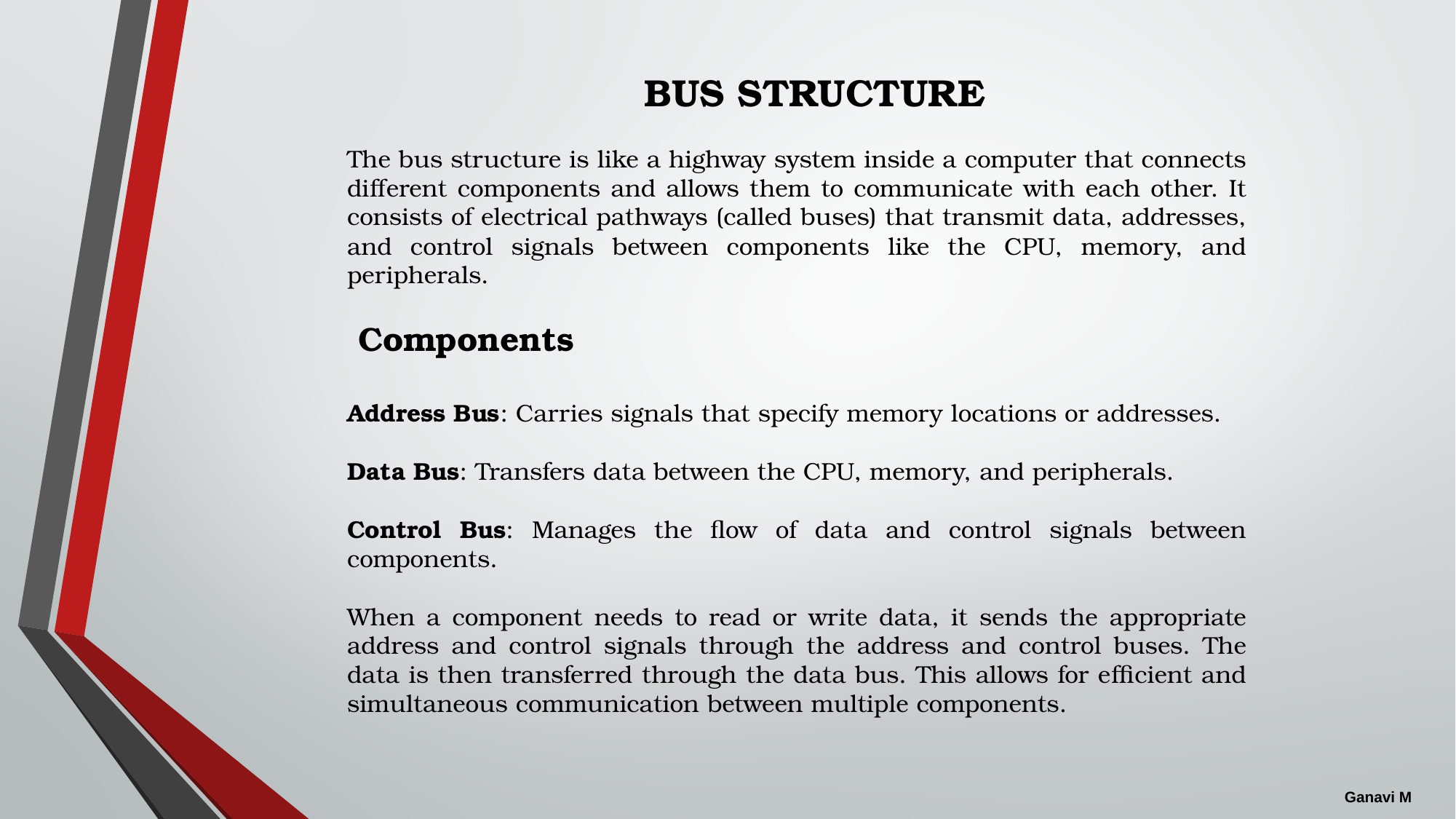

BUS STRUCTURE

The bus structure is like a highway system inside a computer that connects different components and allows them to communicate with each other. It consists of electrical pathways (called buses) that transmit data, addresses, and control signals between components like the CPU, memory, and peripherals.

 Components

Address Bus: Carries signals that specify memory locations or addresses.

Data Bus: Transfers data between the CPU, memory, and peripherals.

Control Bus: Manages the flow of data and control signals between components.

When a component needs to read or write data, it sends the appropriate address and control signals through the address and control buses. The data is then transferred through the data bus. This allows for efficient and simultaneous communication between multiple components.

Ganavi M